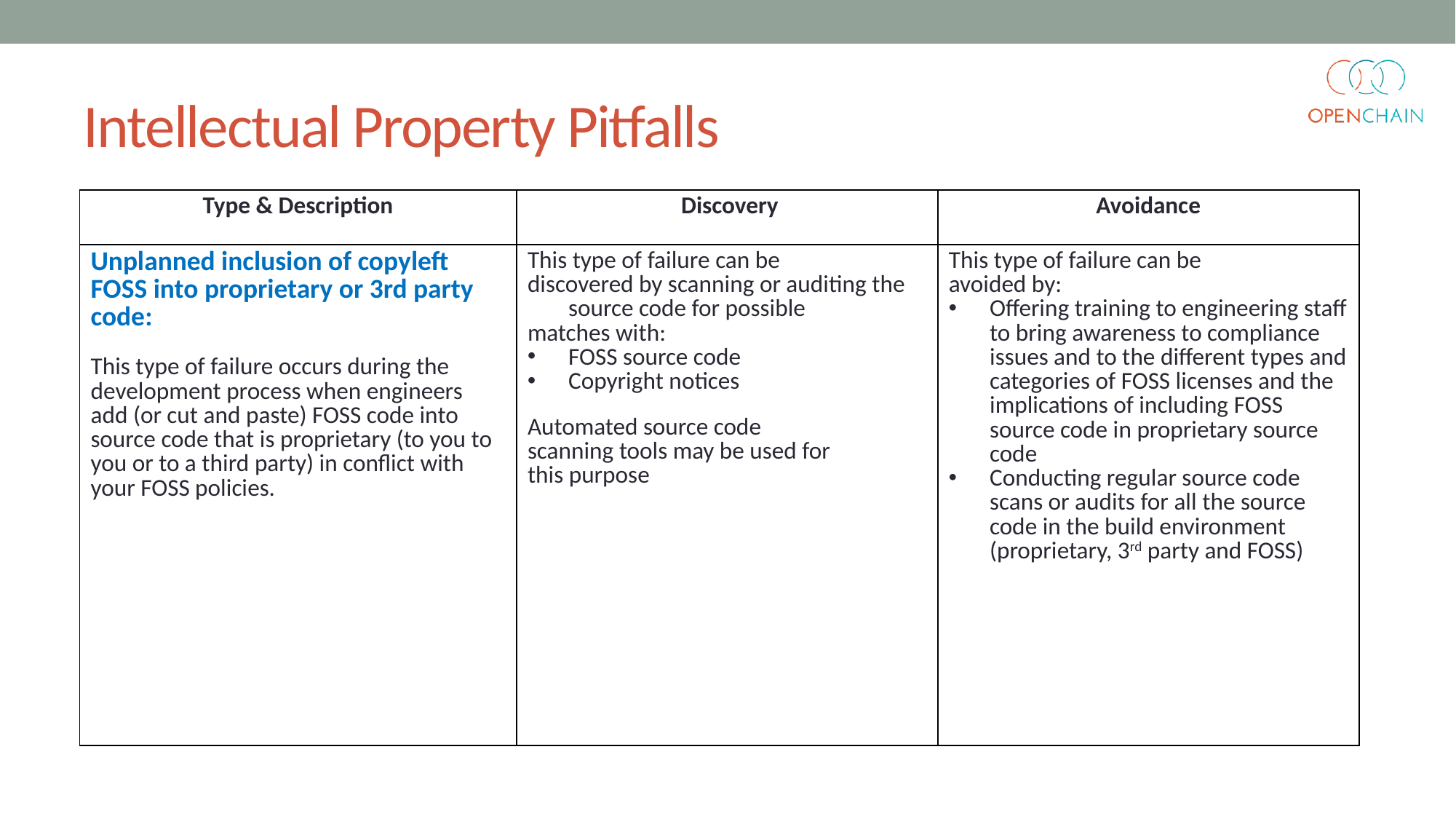

# Intellectual Property Pitfalls
| Type & Description | Discovery | Avoidance |
| --- | --- | --- |
| Unplanned inclusion of copyleft FOSS into proprietary or 3rd party code: This type of failure occurs during the development process when engineers add (or cut and paste) FOSS code into source code that is proprietary (to you to you or to a third party) in conflict with your FOSS policies. | This type of failure can be discovered by scanning or auditing the source code for possible matches with: FOSS source code Copyright notices Automated source code scanning tools may be used for this purpose | This type of failure can be avoided by: Offering training to engineering staff to bring awareness to compliance issues and to the different types and categories of FOSS licenses and the implications of including FOSS source code in proprietary source code Conducting regular source code scans or audits for all the source code in the build environment (proprietary, 3rd party and FOSS) |